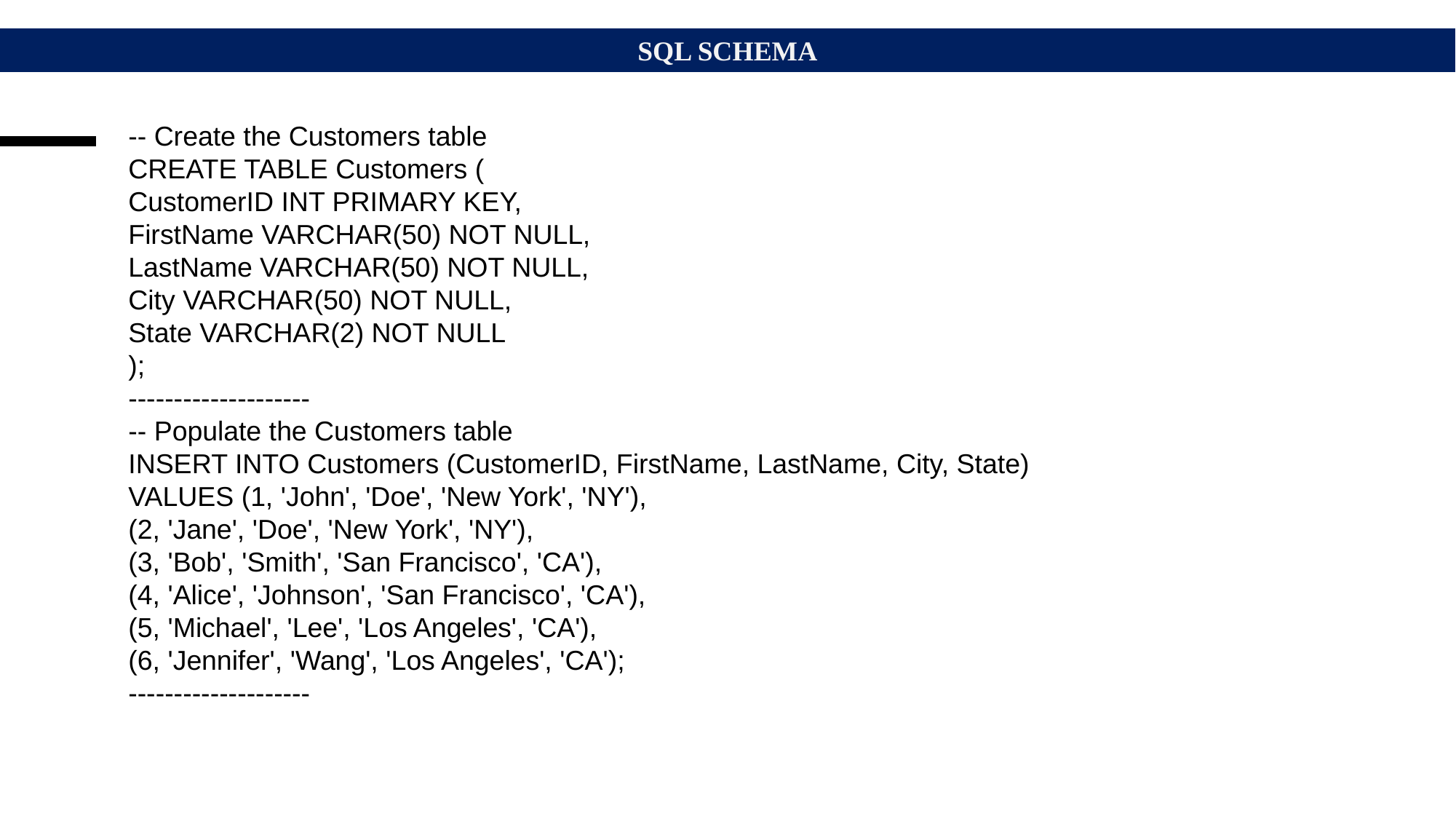

SQL SCHEMA
-- Create the Customers table
CREATE TABLE Customers (
CustomerID INT PRIMARY KEY,
FirstName VARCHAR(50) NOT NULL,
LastName VARCHAR(50) NOT NULL,
City VARCHAR(50) NOT NULL,
State VARCHAR(2) NOT NULL
);
--------------------
-- Populate the Customers table
INSERT INTO Customers (CustomerID, FirstName, LastName, City, State)
VALUES (1, 'John', 'Doe', 'New York', 'NY'),
(2, 'Jane', 'Doe', 'New York', 'NY'),
(3, 'Bob', 'Smith', 'San Francisco', 'CA'),
(4, 'Alice', 'Johnson', 'San Francisco', 'CA'),
(5, 'Michael', 'Lee', 'Los Angeles', 'CA'),
(6, 'Jennifer', 'Wang', 'Los Angeles', 'CA');
--------------------